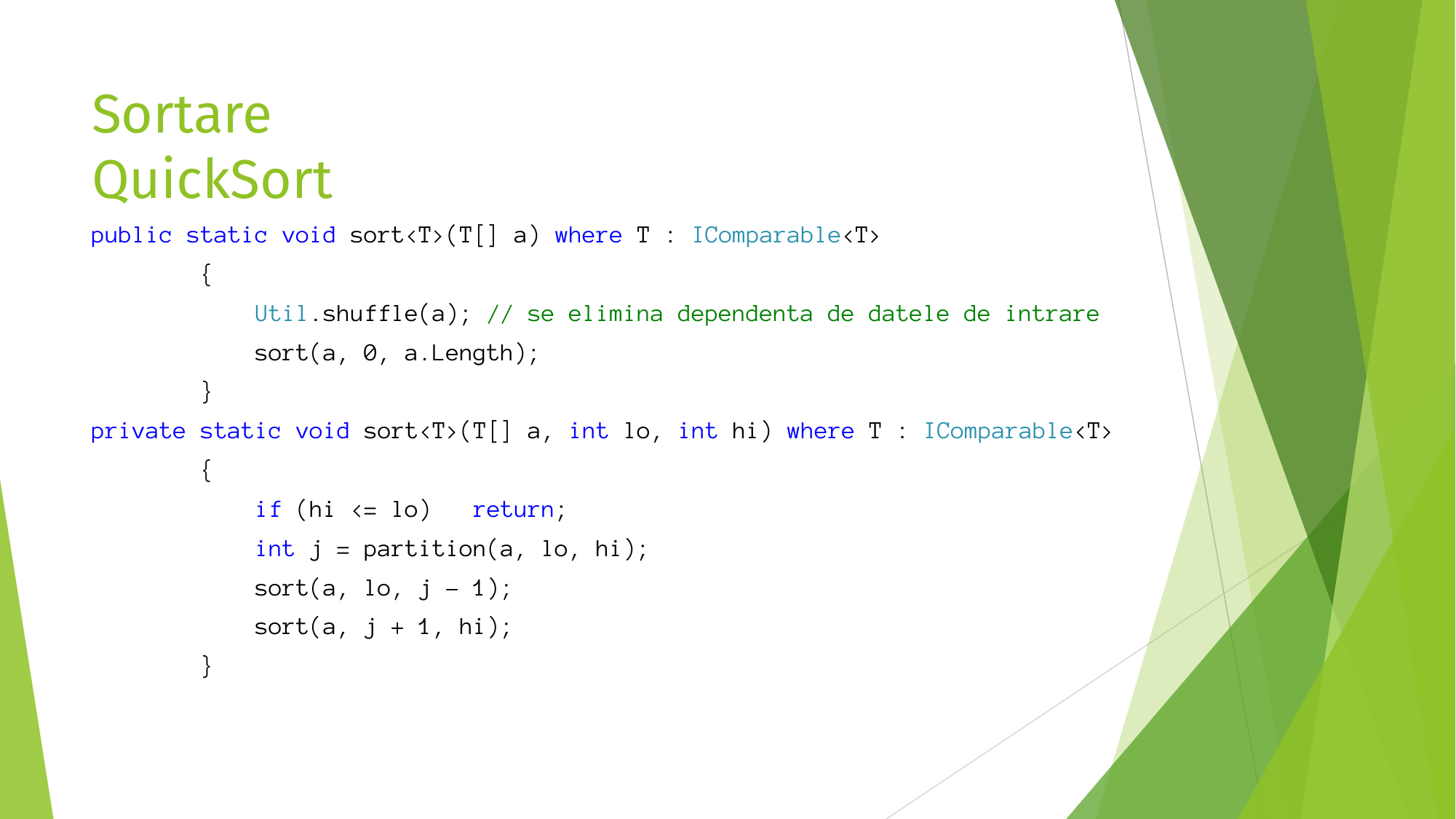

# Sortare QuickSort
public static void sort<T>(T[] a) where T : IComparable<T>
        {
            Util.shuffle(a); // se elimina dependenta de datele de intrare
            sort(a, 0, a.Length);
        }
private static void sort<T>(T[] a, int lo, int hi) where T : IComparable<T>
        {
            if (hi <= lo)   return;
            int j = partition(a, lo, hi);
            sort(a, lo, j - 1);
            sort(a, j + 1, hi);
        }